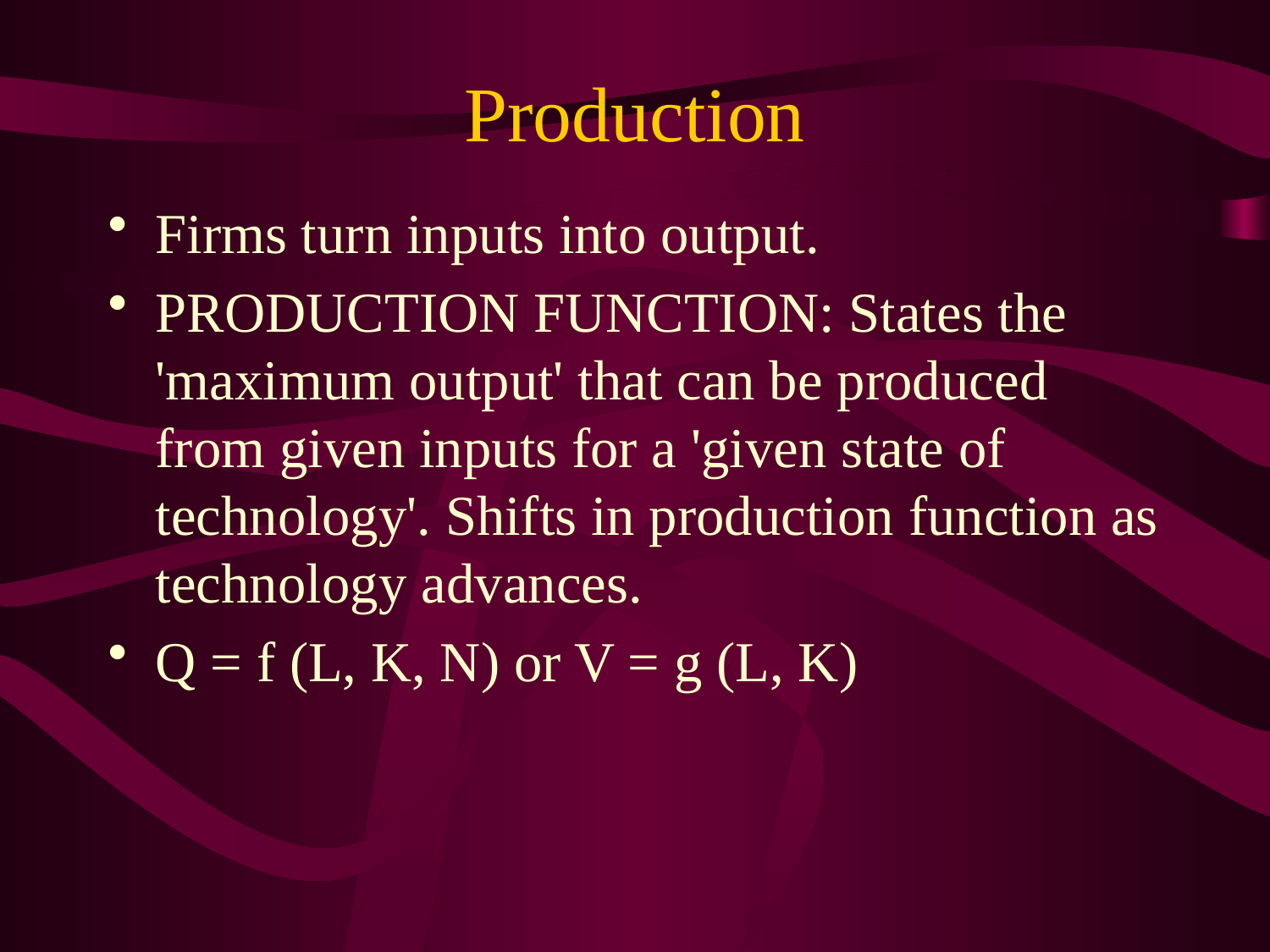

# Production
Firms turn inputs into output.
PRODUCTION FUNCTION: States the 'maximum output' that can be produced from given inputs for a 'given state of technology'. Shifts in production function as technology advances.
Q = f (L, K, N) or V = g (L, K)